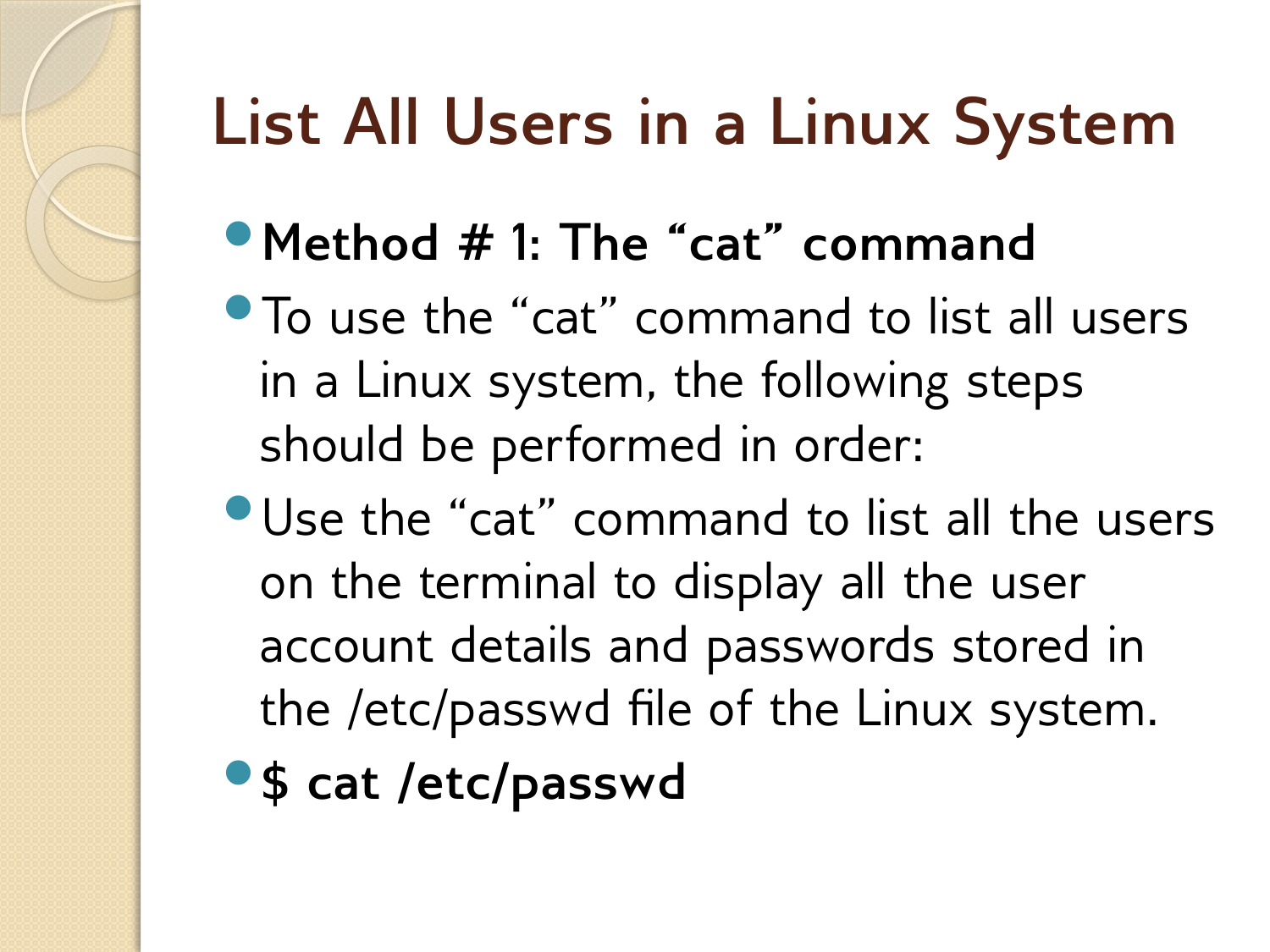

# List All Users in a Linux System
Method # 1: The “cat” command
To use the “cat” command to list all users in a Linux system, the following steps should be performed in order:
Use the “cat” command to list all the users on the terminal to display all the user account details and passwords stored in the /etc/passwd file of the Linux system.
$ cat /etc/passwd